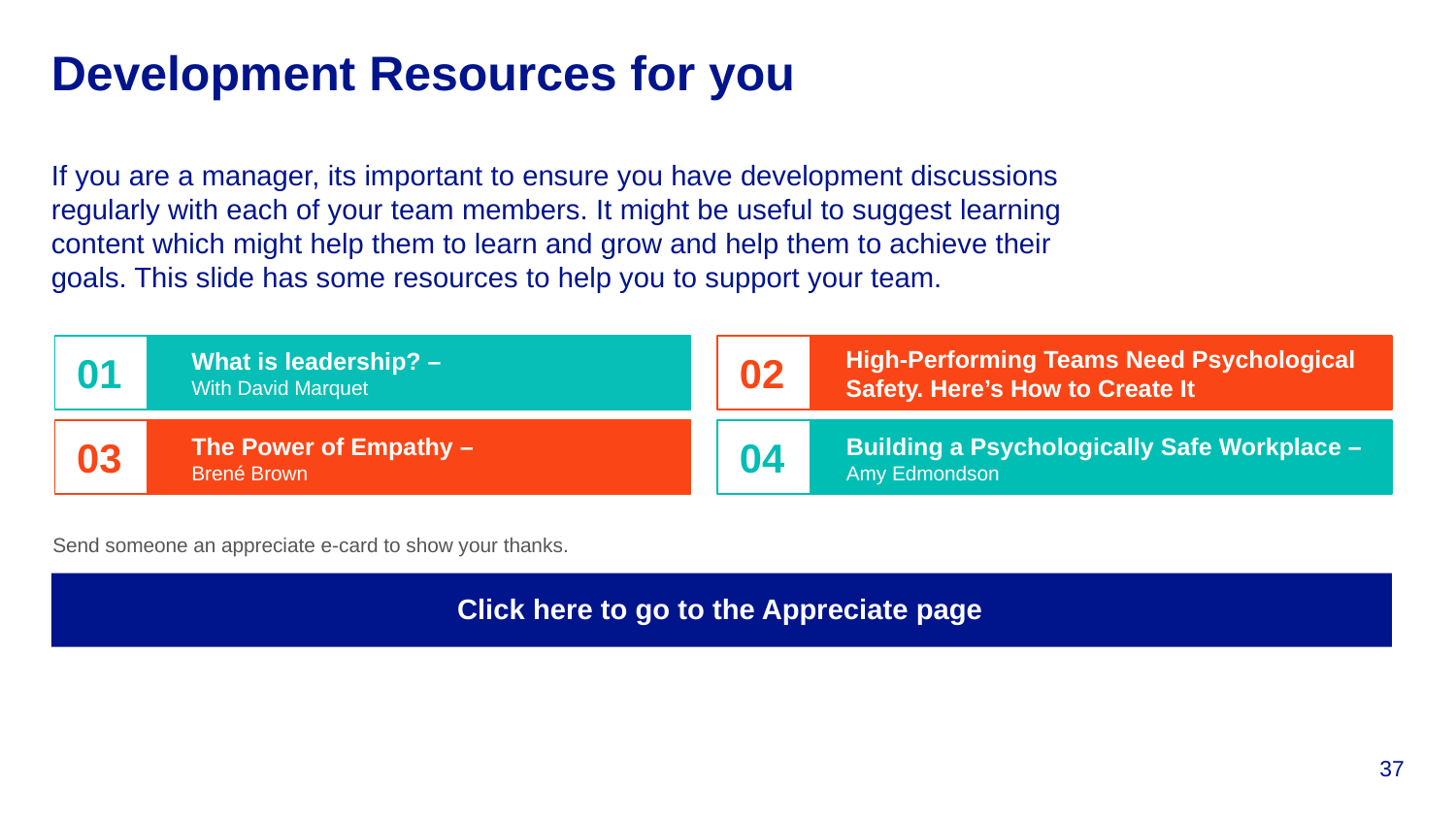

# Development Resources for you
If you are a manager, its important to ensure you have development discussions regularly with each of your team members. It might be useful to suggest learning content which might help them to learn and grow and help them to achieve their goals. This slide has some resources to help you to support your team.

High-Performing Teams Need Psychological Safety. Here’s How to Create It
What is leadership? – With David Marquet
01
02

The Power of Empathy – Brené Brown
Building a Psychologically Safe Workplace – Amy Edmondson
03
04
Send someone an appreciate e-card to show your thanks.

Click here to go to the Appreciate page